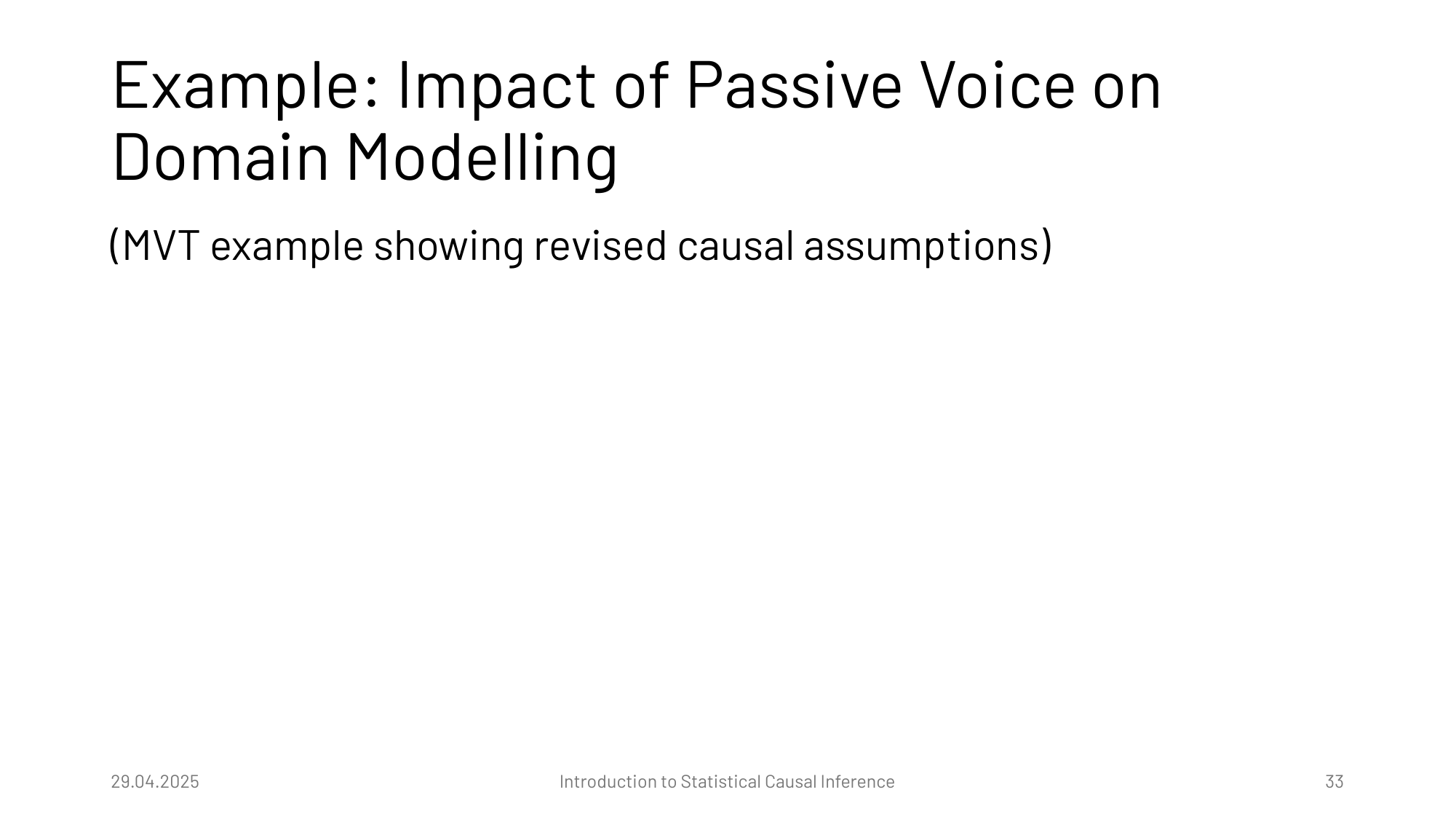

# Example: Impact of Passive Voice on Domain Modelling
(MVT example showing revised causal assumptions)
29.04.2025
Introduction to Statistical Causal Inference
33